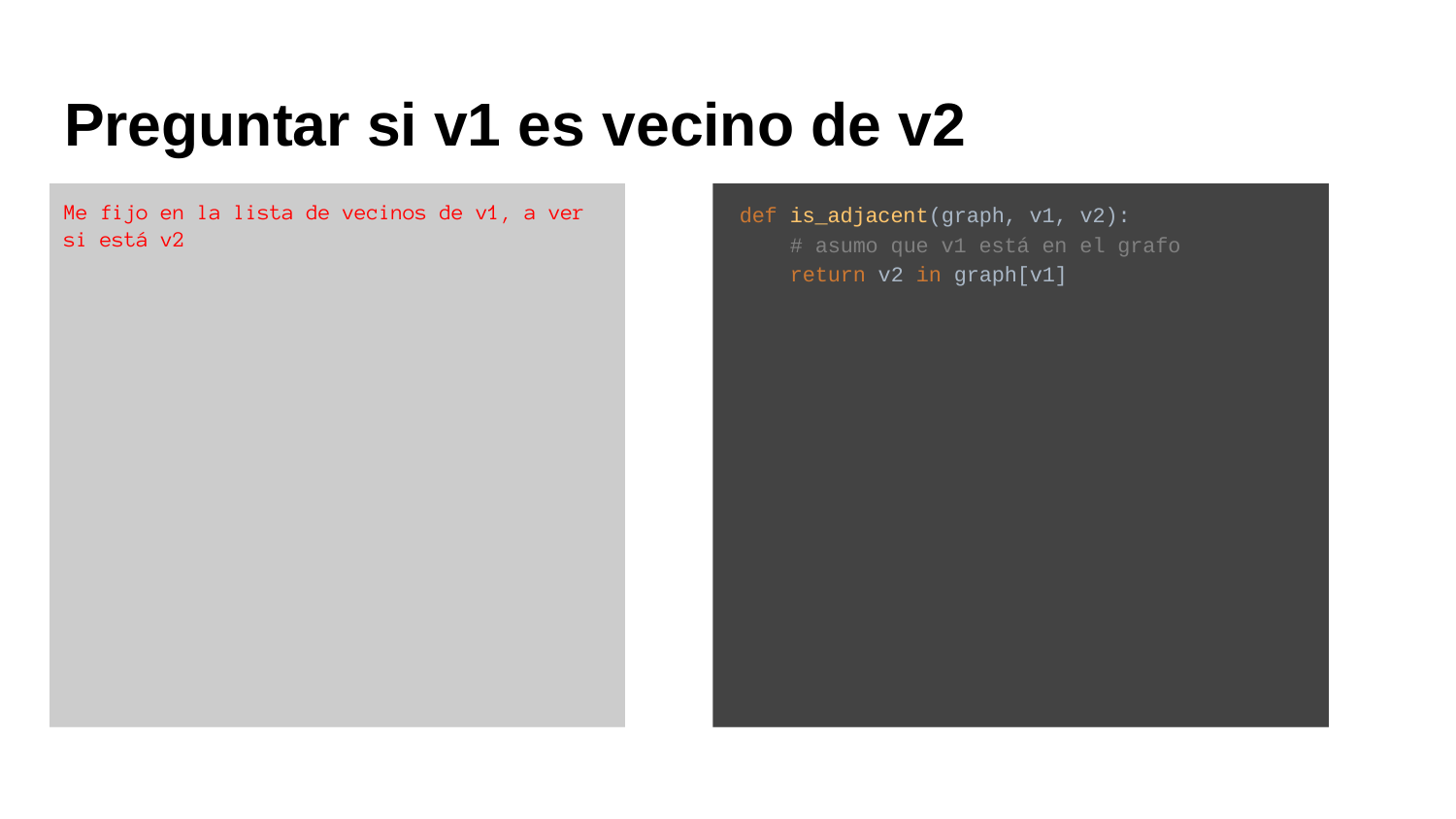

# Preguntar si v1 es vecino de v2

Me fijo en la lista de vecinos de v1, a ver si está v2

def is_adjacent(graph, v1, v2):
    # asumo que v1 está en el grafo
    return v2 in graph[v1]